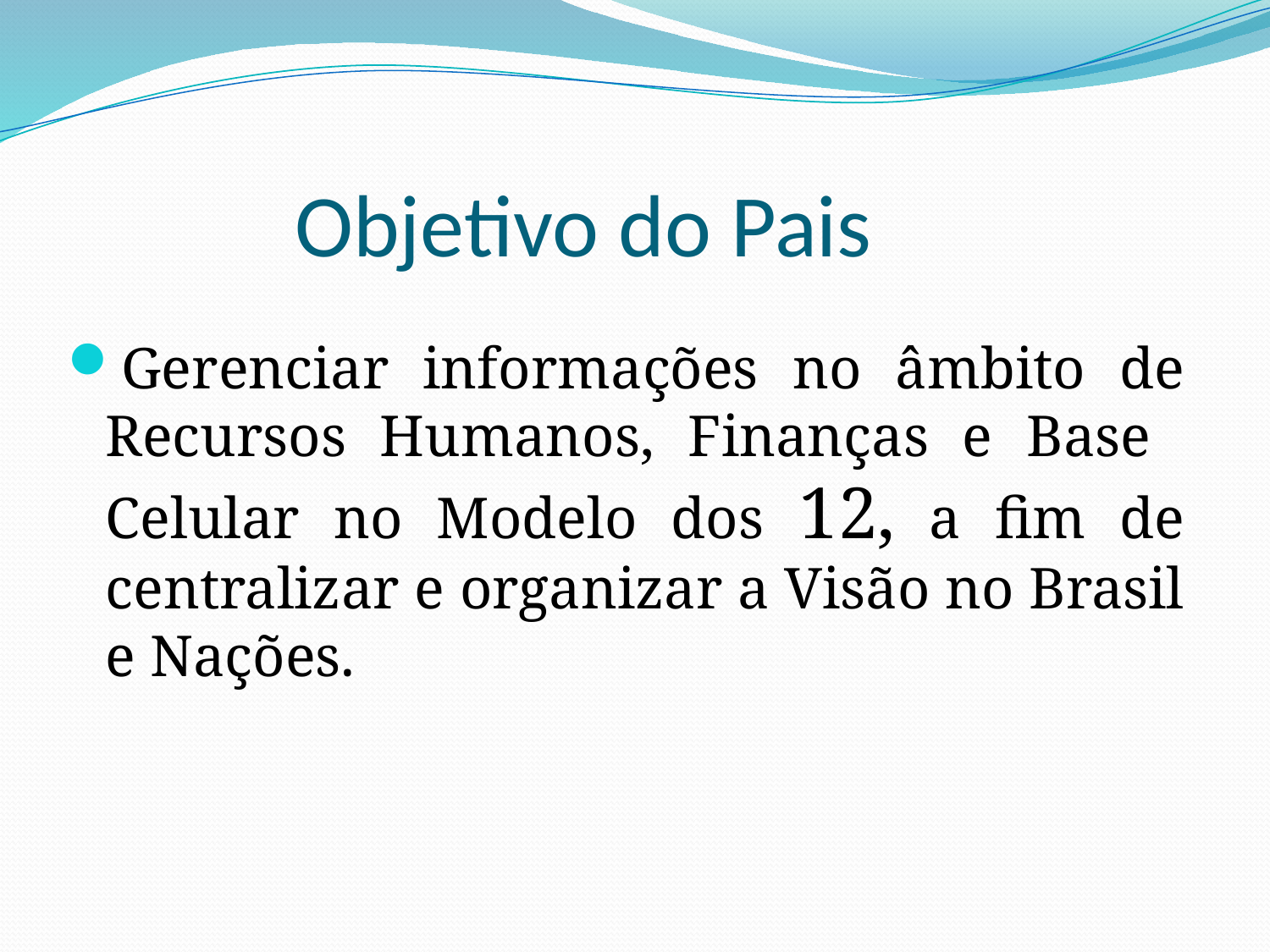

# Objetivo do Pais
Gerenciar informações no âmbito de Recursos Humanos, Finanças e Base  Celular no Modelo dos 12, a fim de centralizar e organizar a Visão no Brasil e Nações.